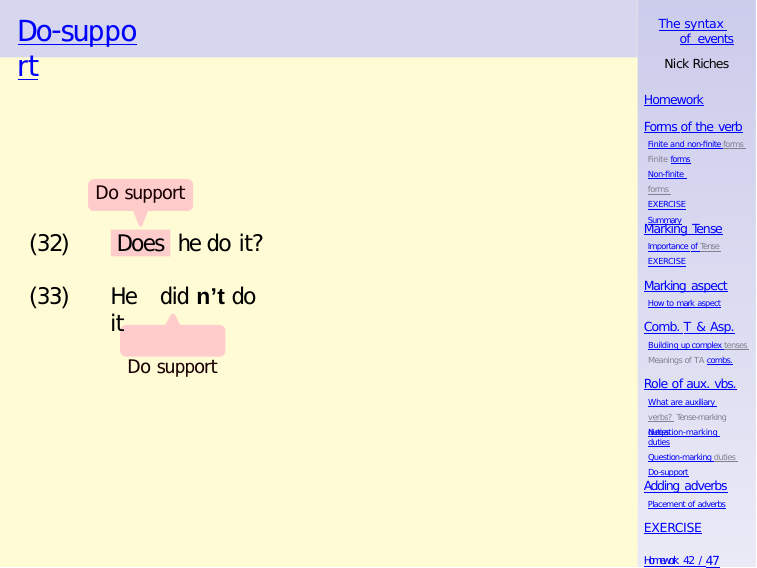

# Do-support
The syntax of  events
Nick Riches

Homework
Forms of the verb
Finite and non-finite forms  Finite forms
Non-finite forms  EXERCISE
Summary
Do support

Marking Tense
Importance of Tense  EXERCISE
(32)
he do it?
Does
Marking aspect
How to mark aspect
(33)
He	did n’t do it
Do support
Comb. T & Asp.
Building up complex tenses  Meanings of TA combs.

Role of aux. vbs.
What are auxiliary verbs?  Tense-marking duties
Negation-marking duties
Question-marking duties  Do-support
Adding adverbs
Placement of adverbs
EXERCISE
Homework 42 / 47